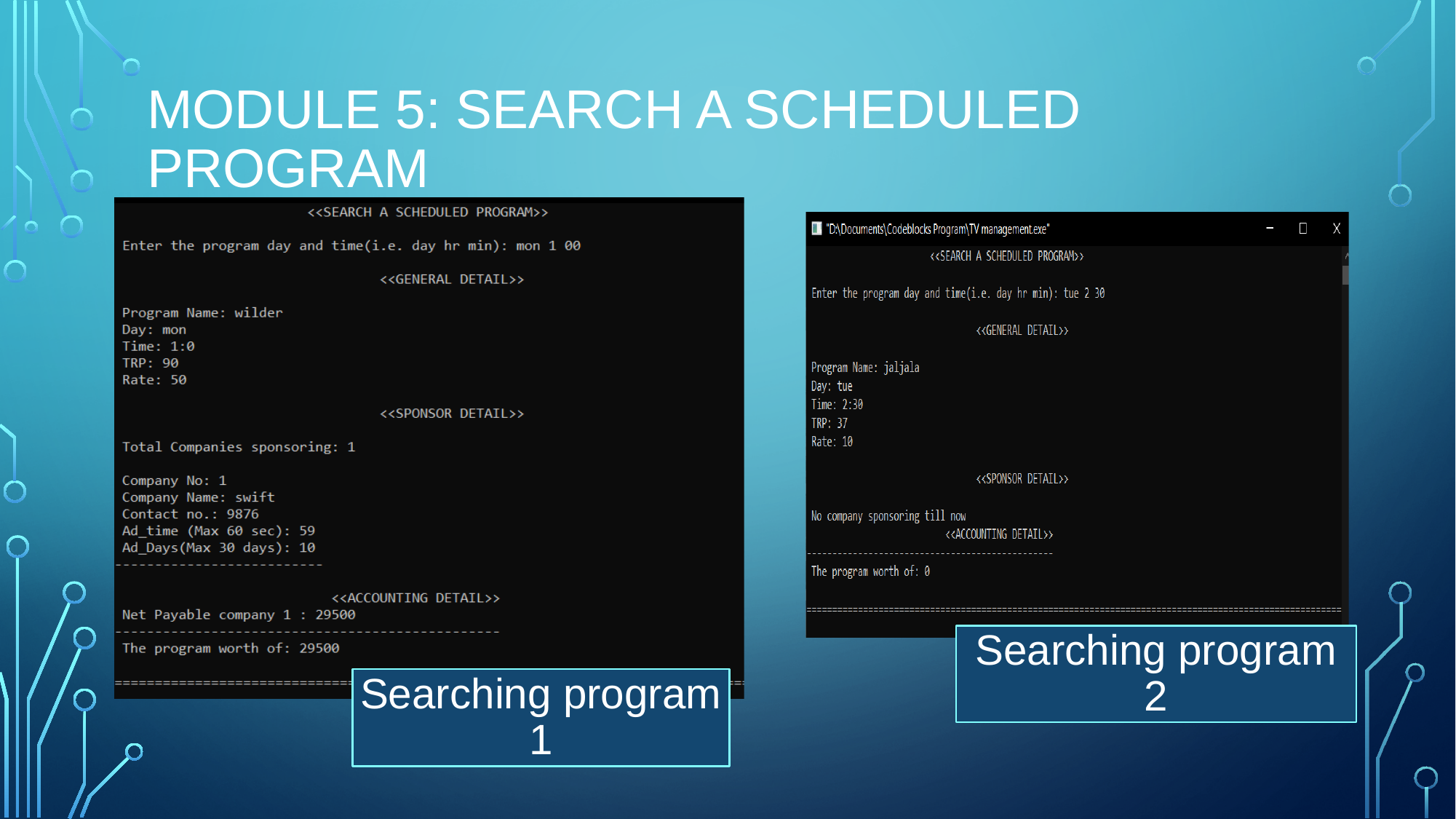

# Module 5: search a scheduled program
Searching program 1
Searching program 2